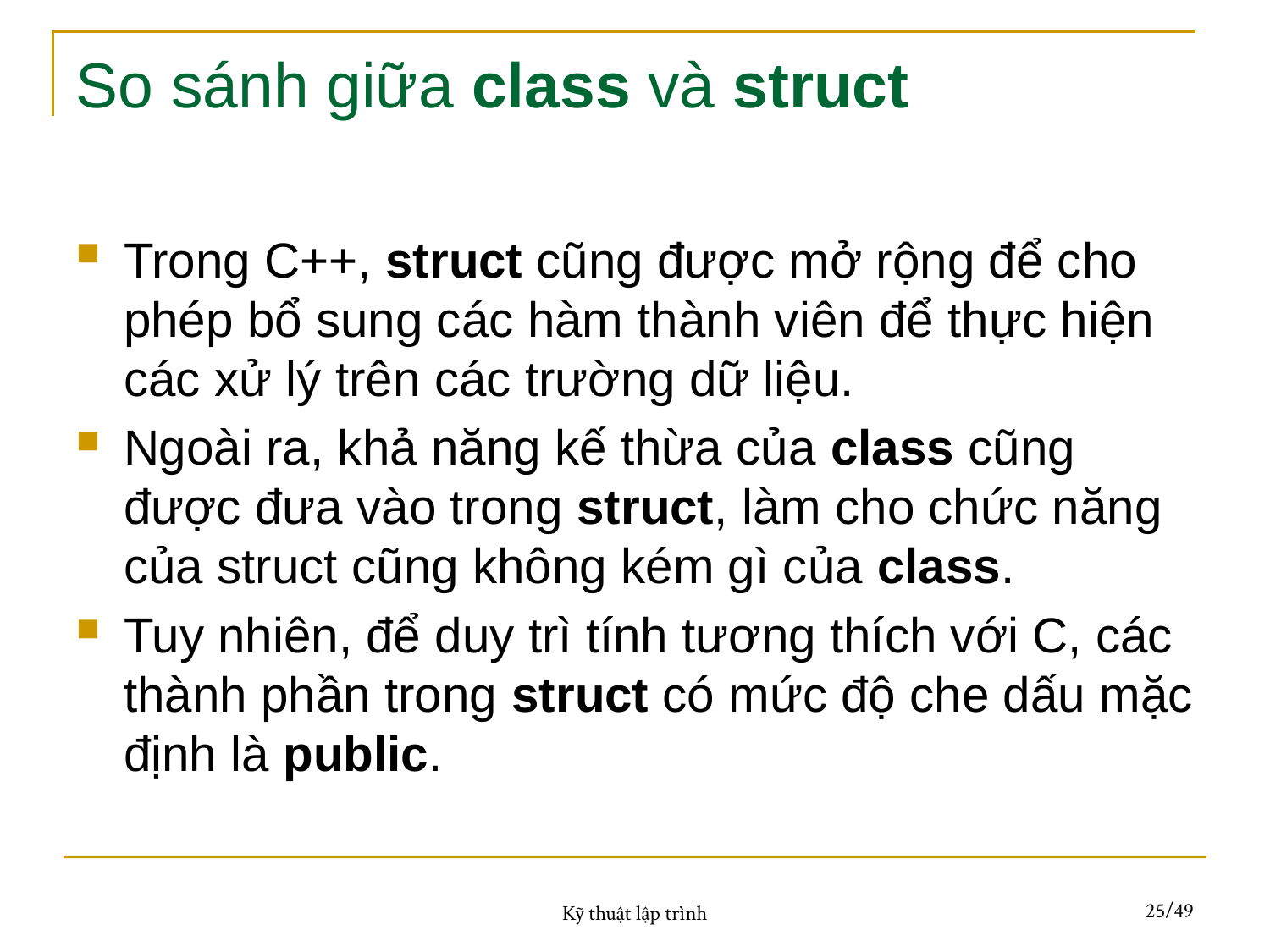

So sánh giữa class và struct
Trong C++, struct cũng được mở rộng để cho phép bổ sung các hàm thành viên để thực hiện các xử lý trên các trường dữ liệu.
Ngoài ra, khả năng kế thừa của class cũng được đưa vào trong struct, làm cho chức năng của struct cũng không kém gì của class.
Tuy nhiên, để duy trì tính tương thích với C, các thành phần trong struct có mức độ che dấu mặc định là public.
25/49
Kỹ thuật lập trình